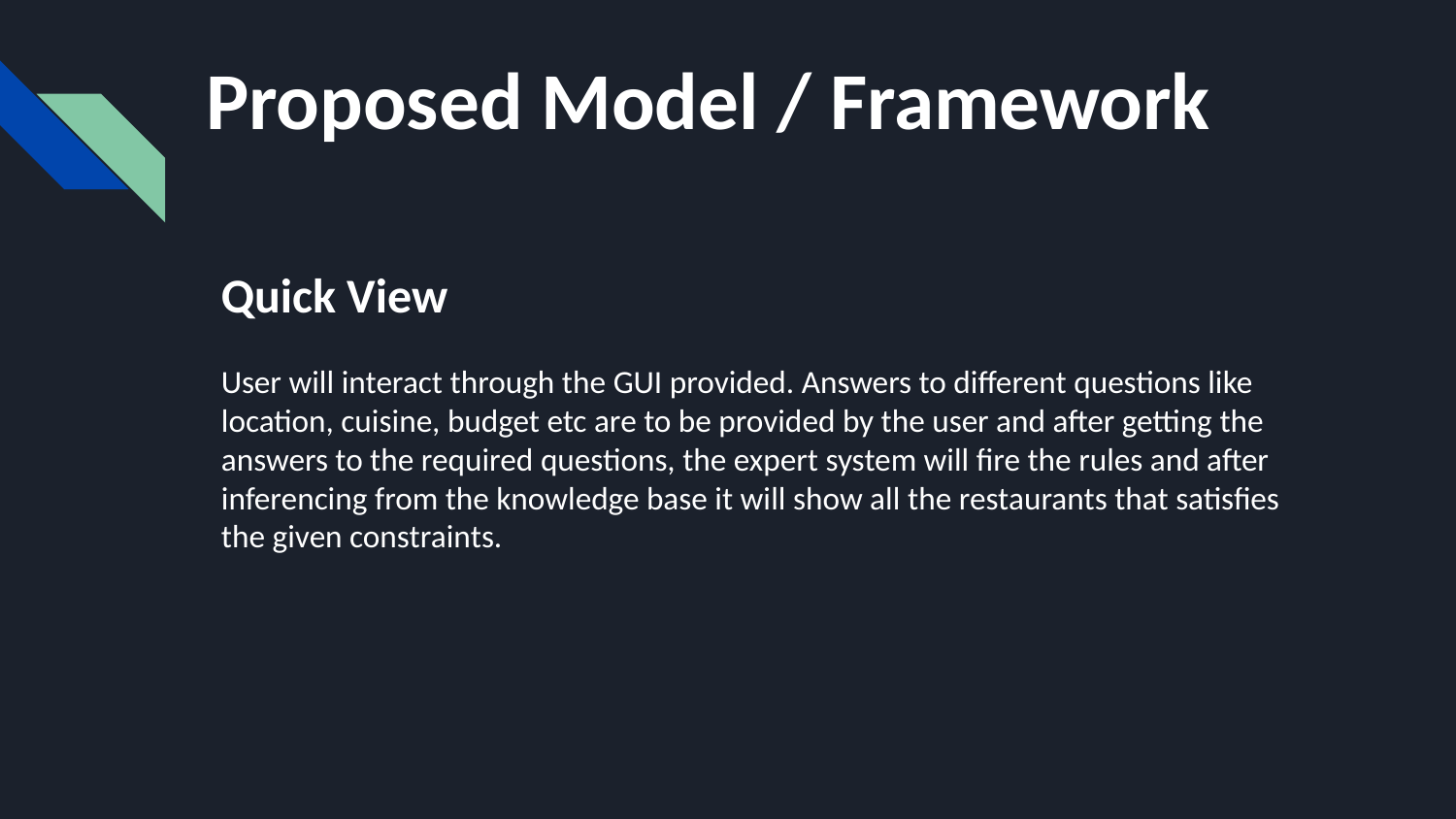

# Proposed Model / Framework

Quick View

User will interact through the GUI provided. Answers to different questions like location, cuisine, budget etc are to be provided by the user and after getting the answers to the required questions, the expert system will fire the rules and after inferencing from the knowledge base it will show all the restaurants that satisfies the given constraints.